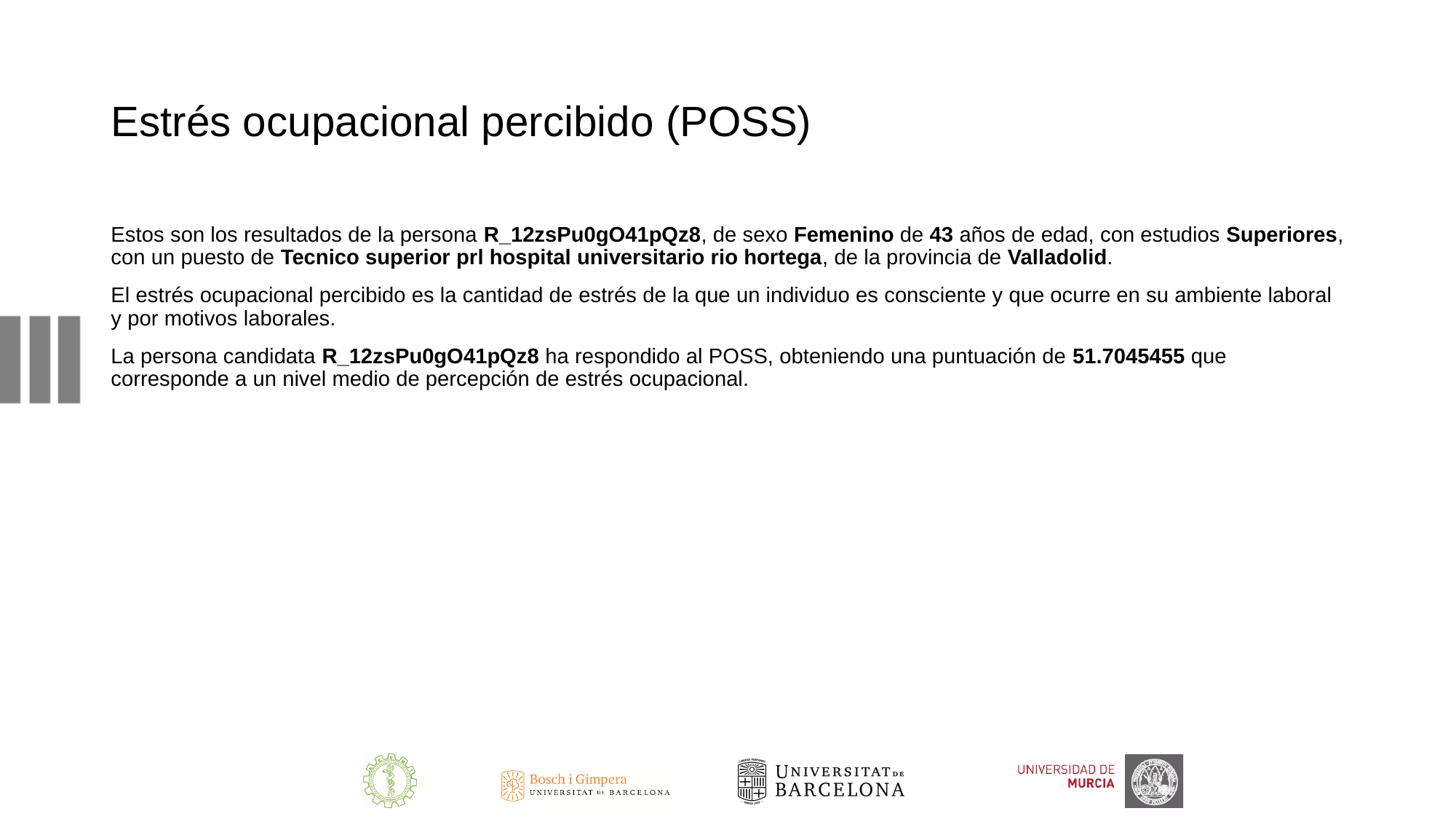

# Estrés ocupacional percibido (POSS)
Estos son los resultados de la persona R_12zsPu0gO41pQz8, de sexo Femenino de 43 años de edad, con estudios Superiores, con un puesto de Tecnico superior prl hospital universitario rio hortega, de la provincia de Valladolid.
El estrés ocupacional percibido es la cantidad de estrés de la que un individuo es consciente y que ocurre en su ambiente laboral y por motivos laborales.
La persona candidata R_12zsPu0gO41pQz8 ha respondido al POSS, obteniendo una puntuación de 51.7045455 que corresponde a un nivel medio de percepción de estrés ocupacional.